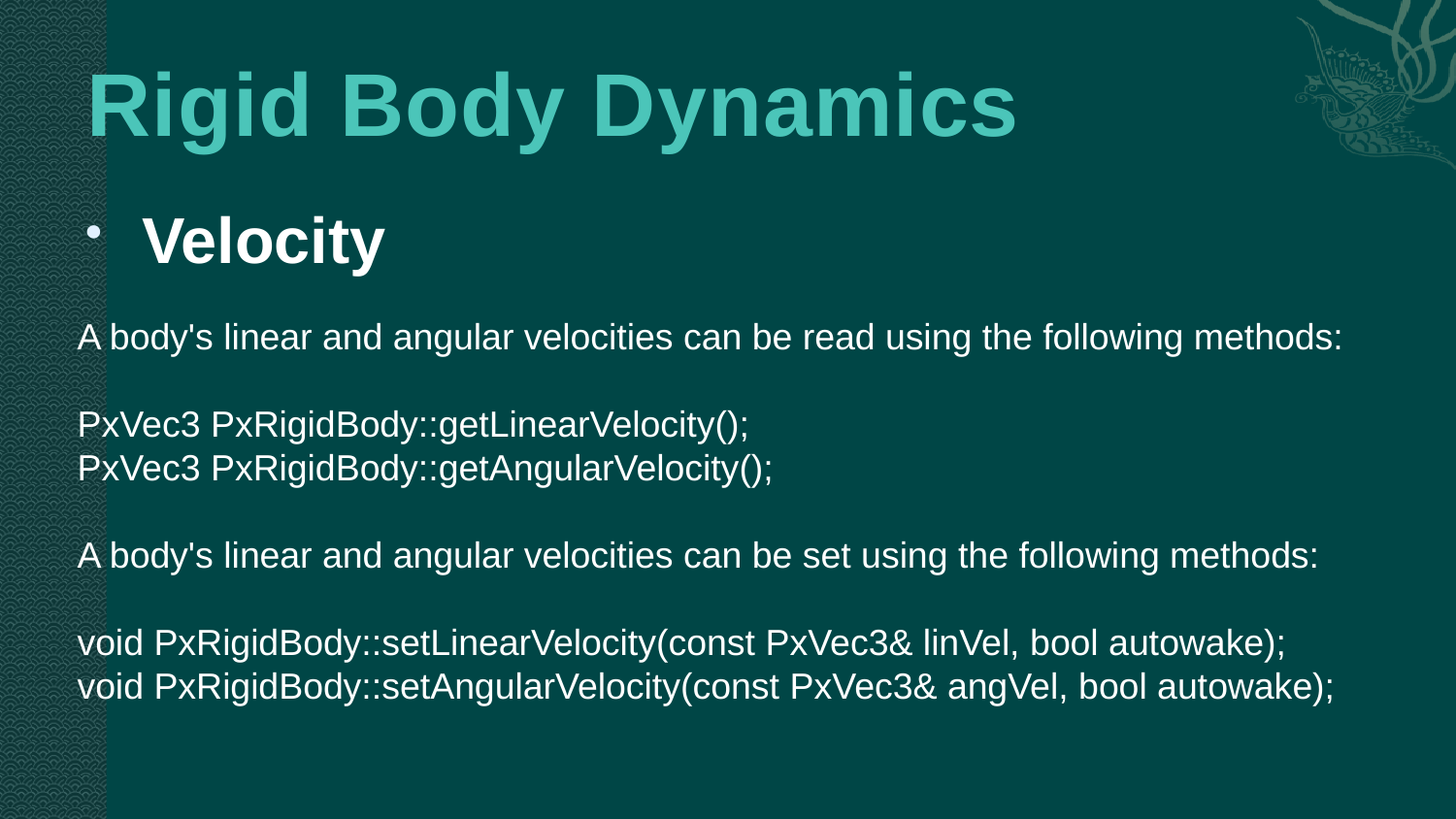

# Rigid Body Dynamics
Velocity
A body's linear and angular velocities can be read using the following methods:

PxVec3 PxRigidBody::getLinearVelocity();
PxVec3 PxRigidBody::getAngularVelocity();

A body's linear and angular velocities can be set using the following methods:

void PxRigidBody::setLinearVelocity(const PxVec3& linVel, bool autowake);
void PxRigidBody::setAngularVelocity(const PxVec3& angVel, bool autowake);